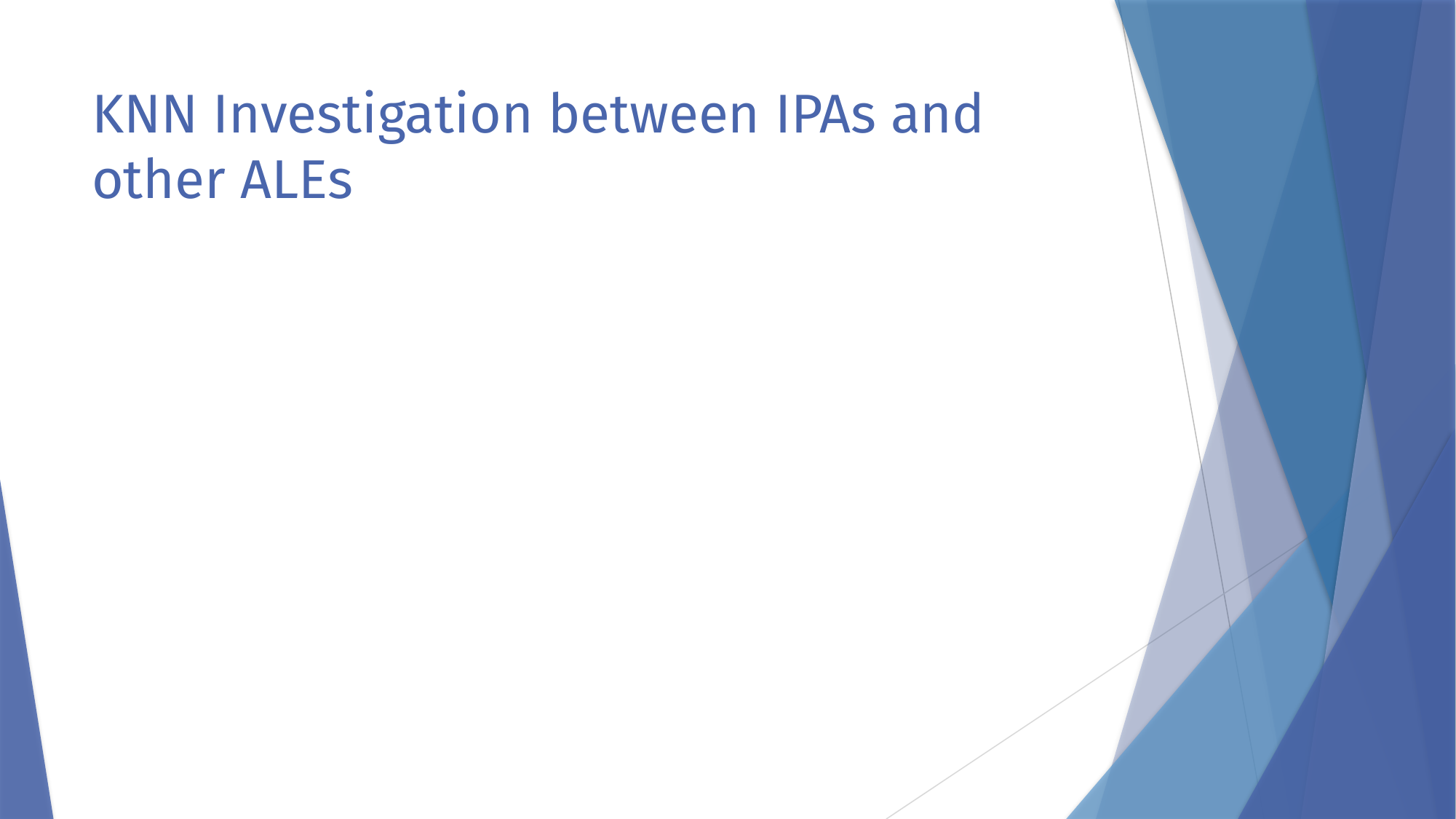

# KNN Investigation between IPAs and other ALEs